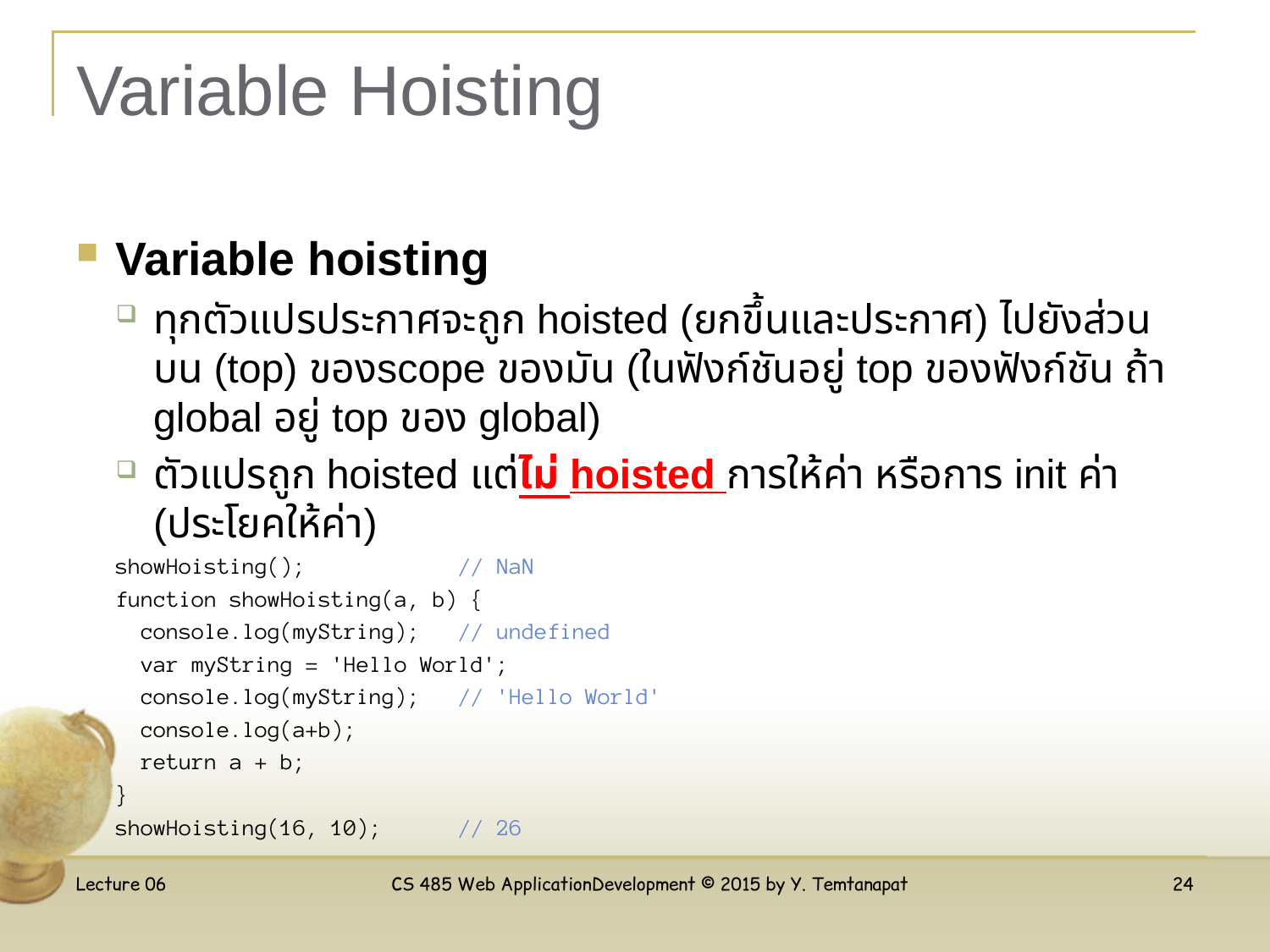

# Variable Hoisting
Variable hoisting
ทุกตัวแปรประกาศจะถูก hoisted (ยกขึ้นและประกาศ) ไปยังส่วนบน (top) ของscope ของมัน (ในฟังก์ชันอยู่ top ของฟังก์ชัน ถ้า global อยู่ top ของ global)
ตัวแปรถูก hoisted แต่ไม่ hoisted การให้ค่า หรือการ init ค่า (ประโยคให้ค่า)
showHoisting();            // NaN
function showHoisting(a, b) {
  console.log(myString);   // undefined
  var myString = 'Hello World';
  console.log(myString);   // 'Hello World'
  console.log(a+b);
  return a + b;
}
showHoisting(16, 10);      // 26​
Lecture 06
CS 485 Web ApplicationDevelopment © 2015 by Y. Temtanapat
24